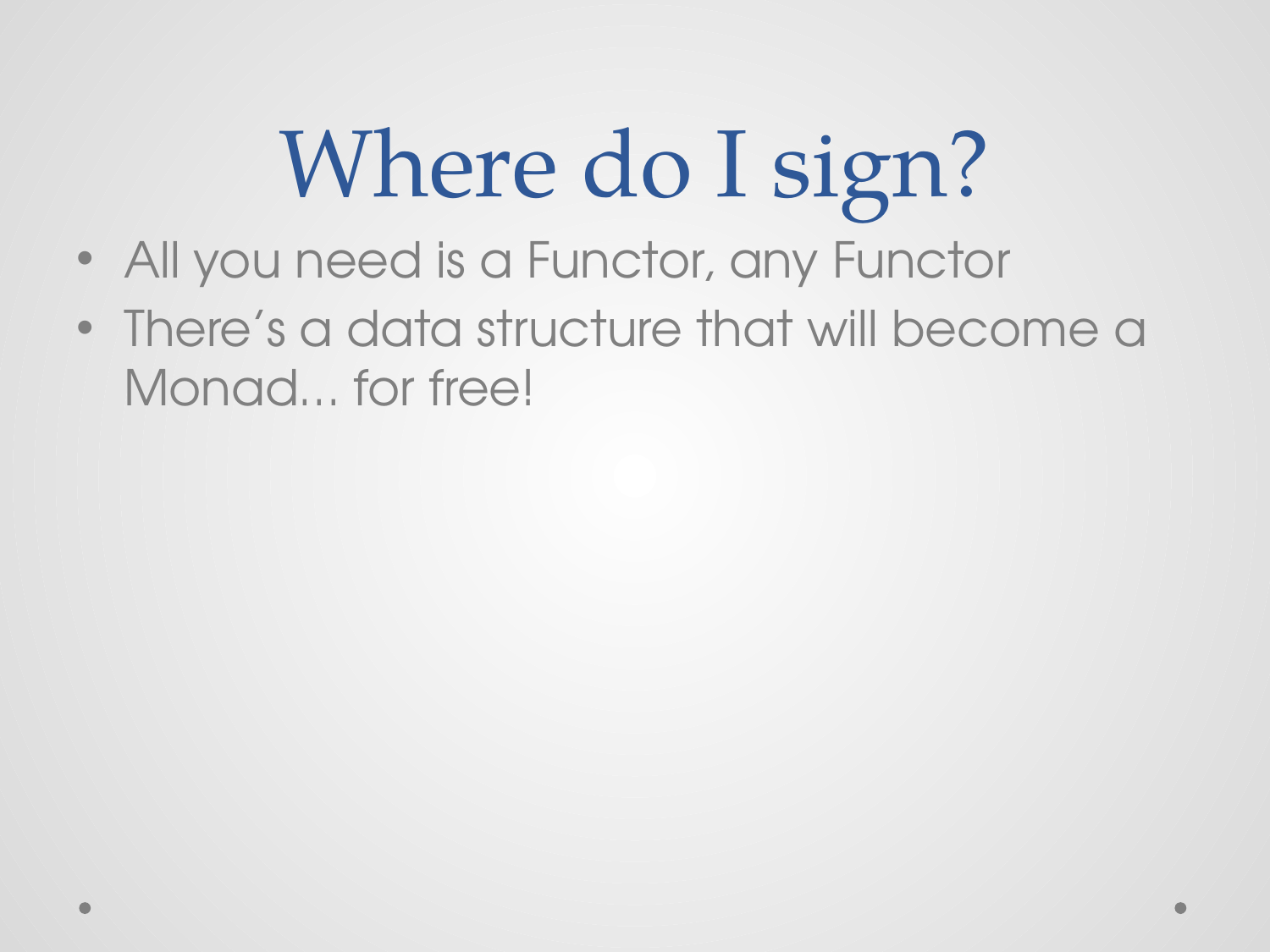

# Where do I sign?
All you need is a Functor, any Functor
There’s a data structure that will become a Monad… for free!